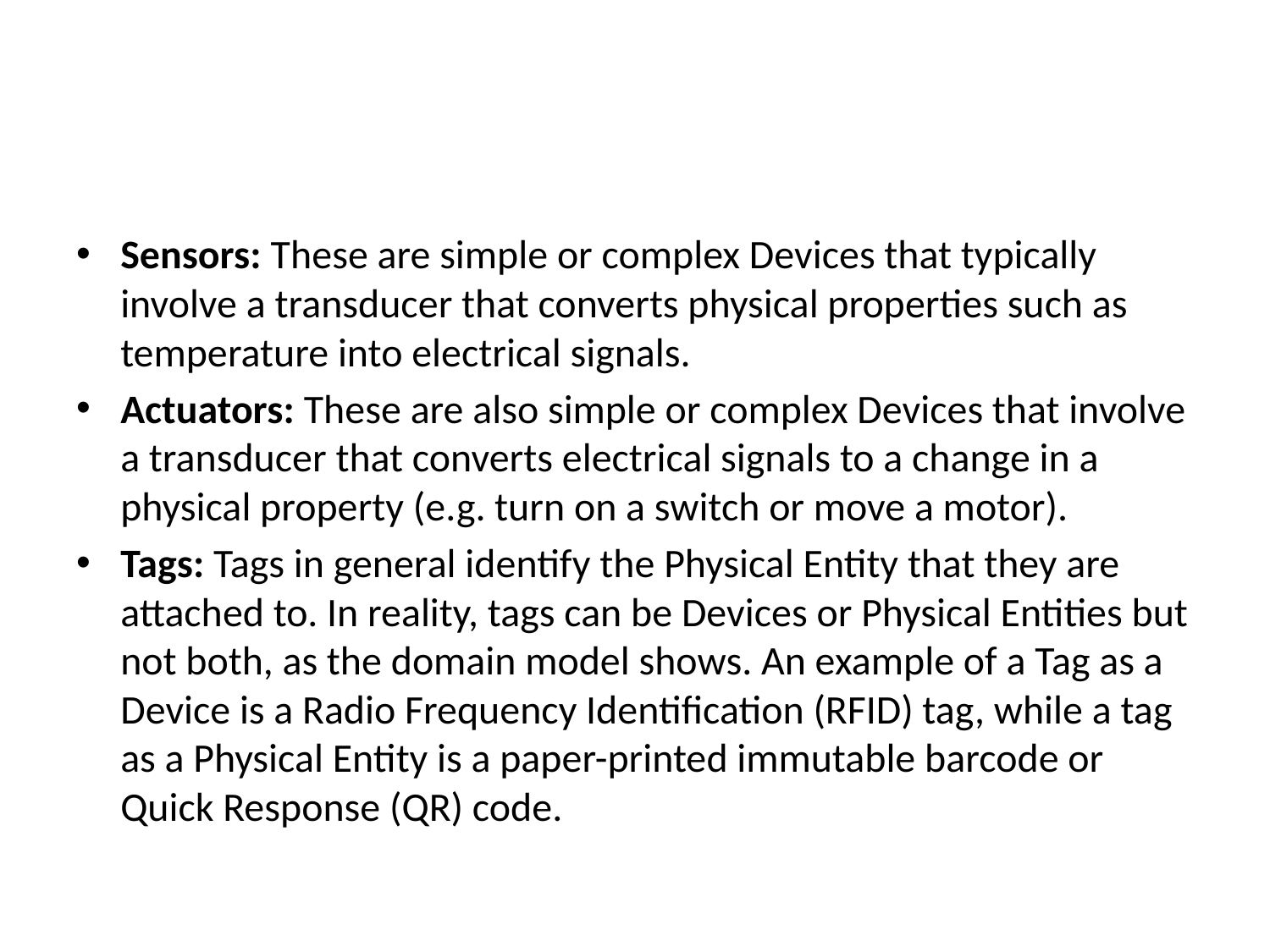

#
Sensors: These are simple or complex Devices that typically involve a transducer that converts physical properties such as temperature into electrical signals.
Actuators: These are also simple or complex Devices that involve a transducer that converts electrical signals to a change in a physical property (e.g. turn on a switch or move a motor).
Tags: Tags in general identify the Physical Entity that they are attached to. In reality, tags can be Devices or Physical Entities but not both, as the domain model shows. An example of a Tag as a Device is a Radio Frequency Identification (RFID) tag, while a tag as a Physical Entity is a paper-printed immutable barcode or Quick Response (QR) code.